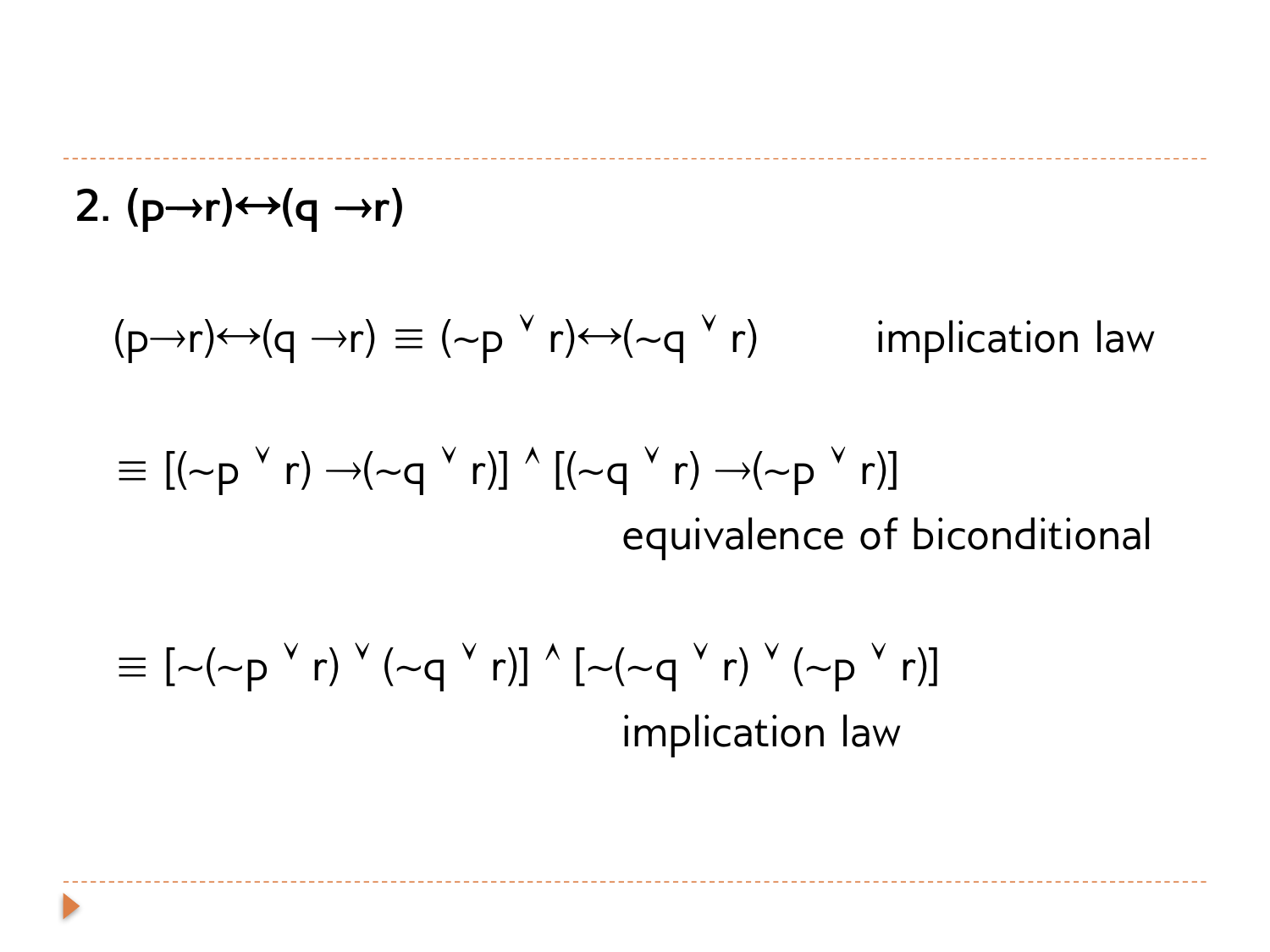

#
2. (p→r)↔(q →r)

	(p→r)↔(q →r) ≡ (~p ∨ r)↔(~q ∨ r)	implication law

	≡ [(~p ∨ r) →(~q ∨ r)] ∧ [(~q ∨ r) →(~p ∨ r)]
					equivalence of biconditional

	≡ [~(~p ∨ r) ∨ (~q ∨ r)] ∧ [~(~q ∨ r) ∨ (~p ∨ r)]
					implication law